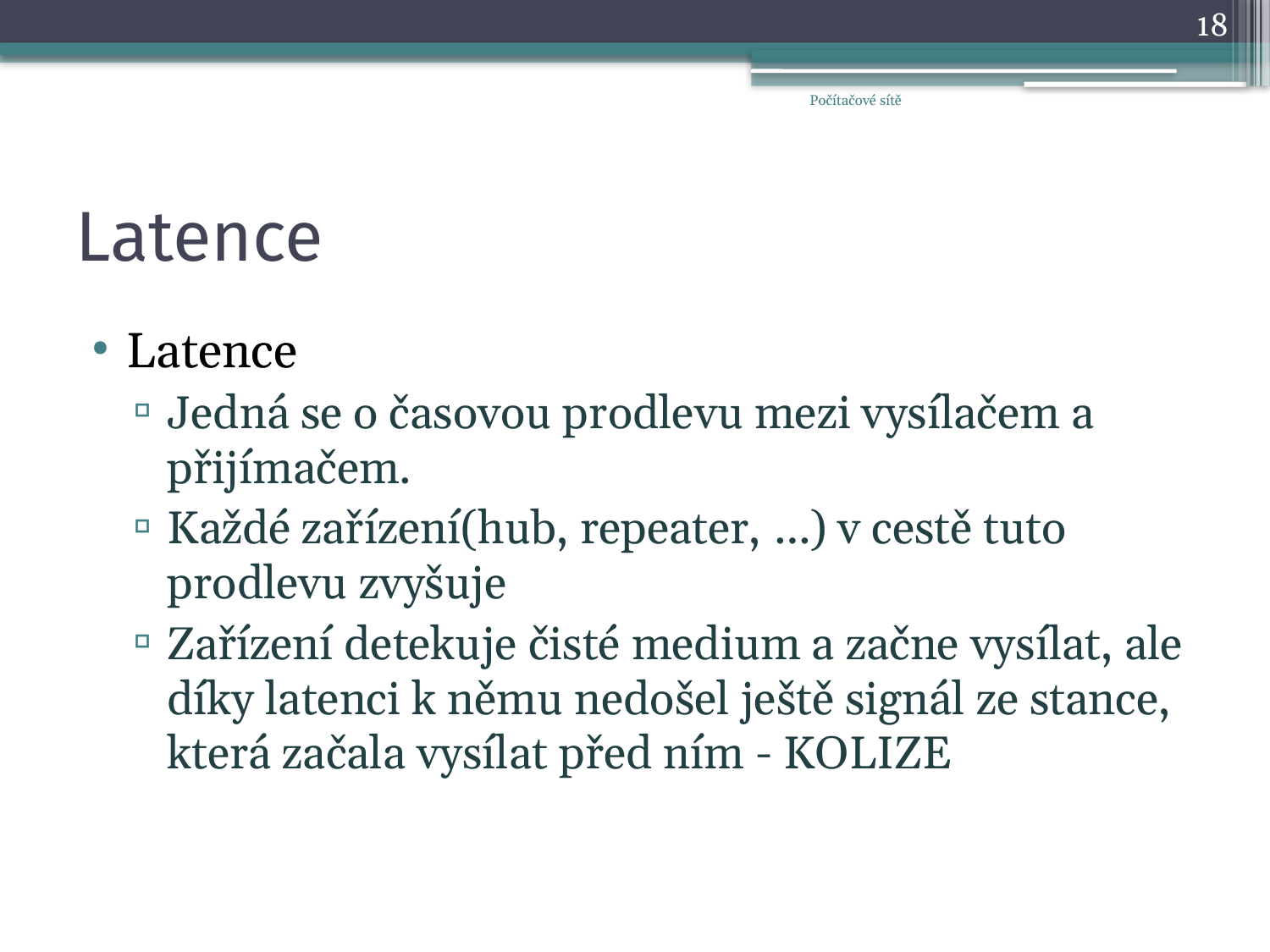

18
Počítačové sítě
# Latence
Latence
Jedná se o časovou prodlevu mezi vysílačem a přijímačem.
Každé zařízení(hub, repeater, …) v cestě tuto prodlevu zvyšuje
Zařízení detekuje čisté medium a začne vysílat, ale díky latenci k němu nedošel ještě signál ze stance, která začala vysílat před ním - KOLIZE